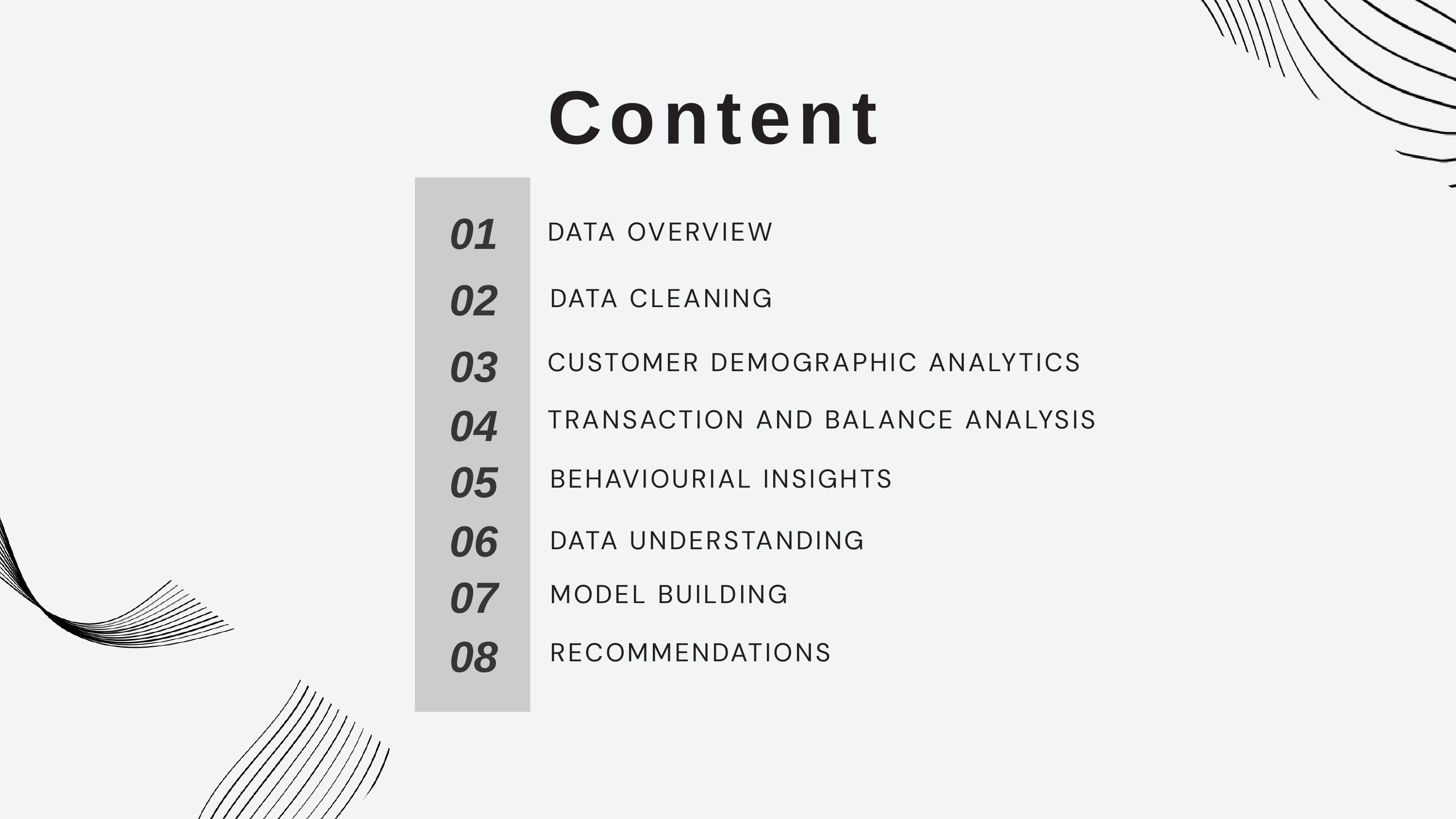

Content

01
DATA OVERVIEW
02
DATA CLEANING
03
CUSTOMER DEMOGRAPHIC ANALYTICS
04
TRANSACTION AND BALANCE ANALYSIS
05
BEHAVIOURIAL INSIGHTS

06
DATA UNDERSTANDING
07
MODEL BUILDING
08
RECOMMENDATIONS